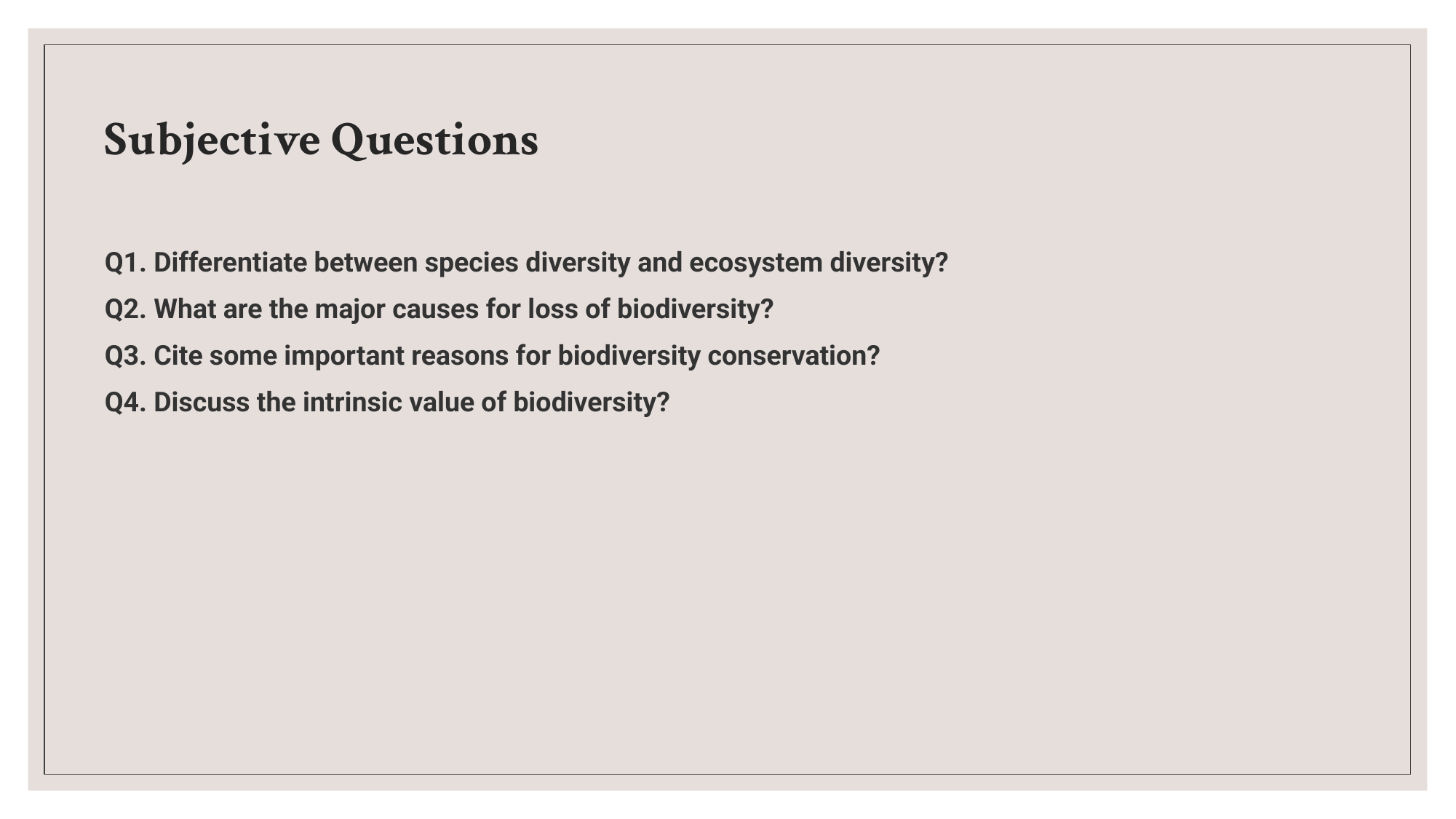

# Subjective Questions
Q1. Differentiate between species diversity and ecosystem diversity?
Q2. What are the major causes for loss of biodiversity?
Q3. Cite some important reasons for biodiversity conservation?
Q4. Discuss the intrinsic value of biodiversity?